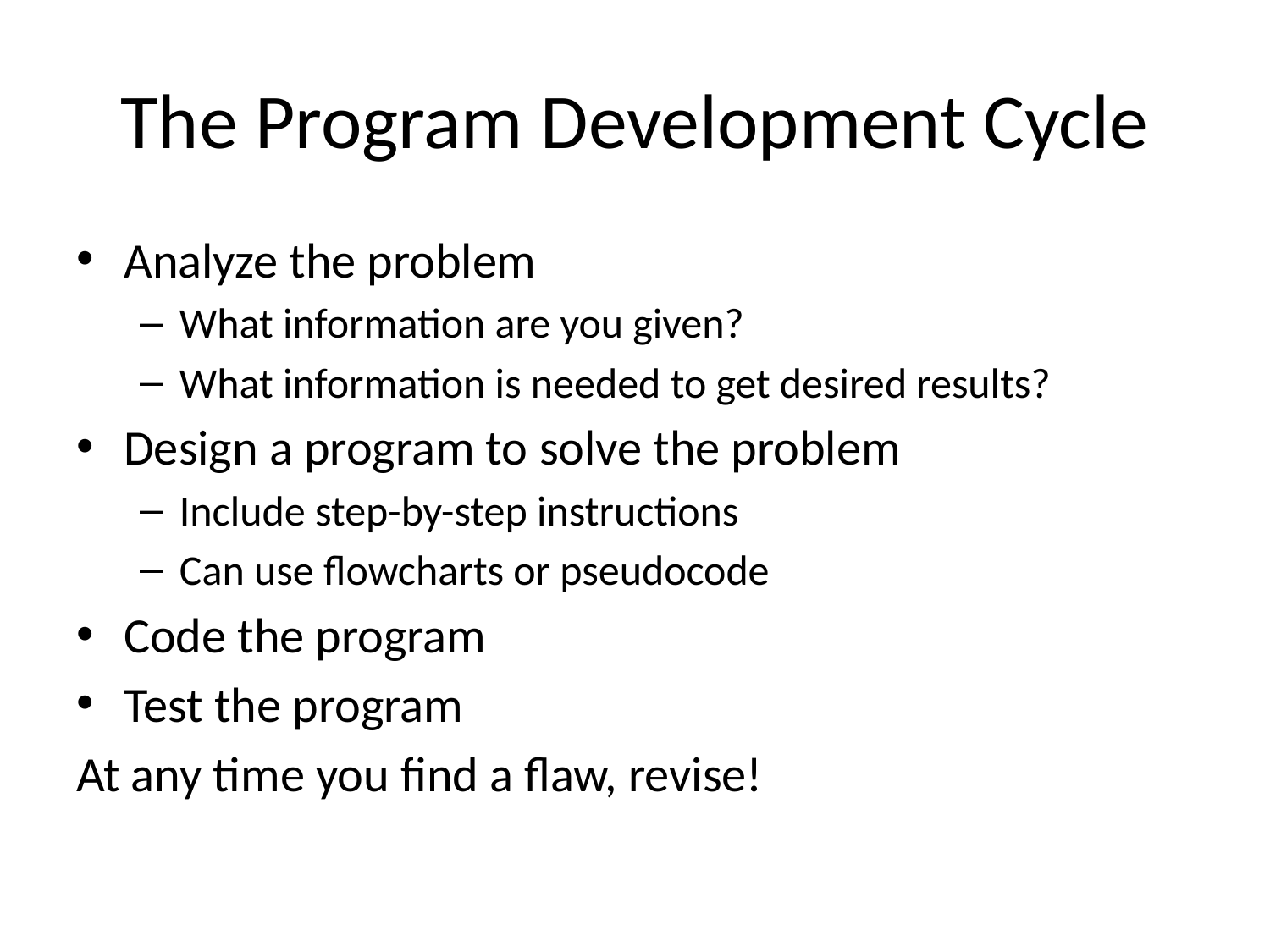

# The Program Development Cycle
Analyze the problem
What information are you given?
What information is needed to get desired results?
Design a program to solve the problem
Include step-by-step instructions
Can use flowcharts or pseudocode
Code the program
Test the program
At any time you find a flaw, revise!